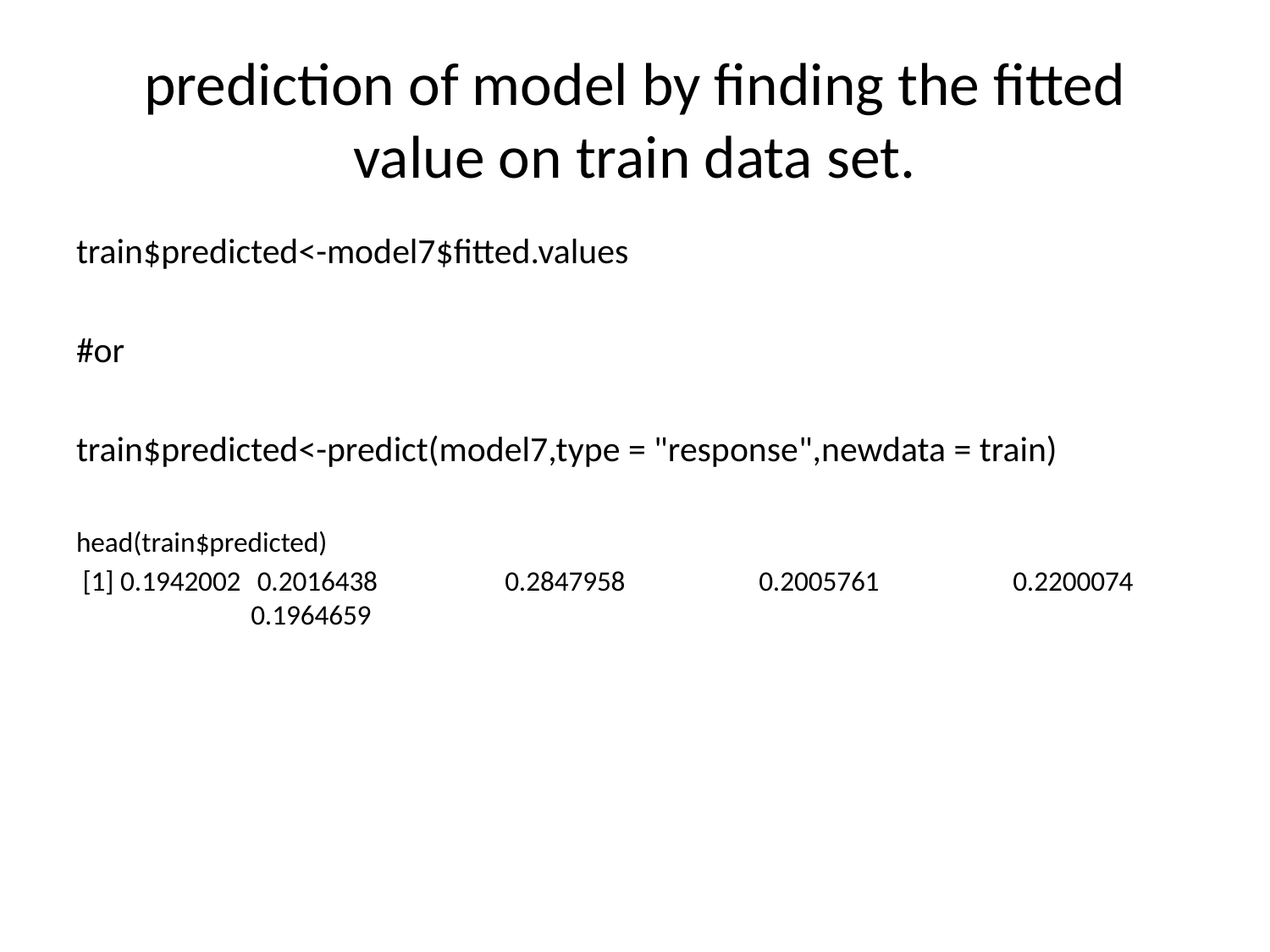

# prediction of model by finding the fitted value on train data set.
train$predicted<-model7$fitted.values

#or

train$predicted<-predict(model7,type = "response",newdata = train)

head(train$predicted)
 [1] 0.1942002	 0.2016438 	0.2847958 	0.2005761 	0.2200074 	0.1964659